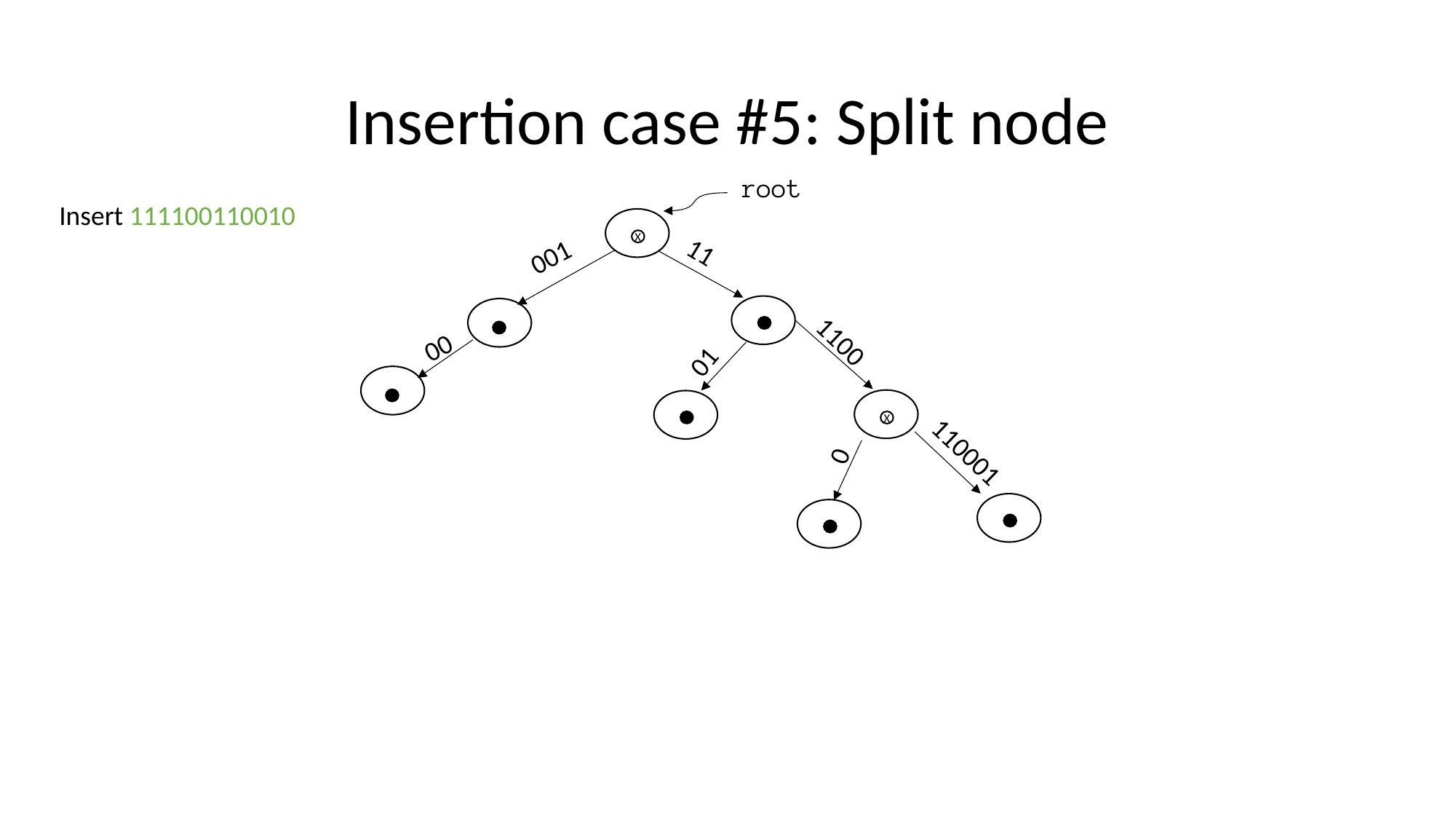

# Insertion case #5: Split node
root
Insert 111100110010

001
X
11

X
X
00
1100
01

X

X
X
110001
0

X
X